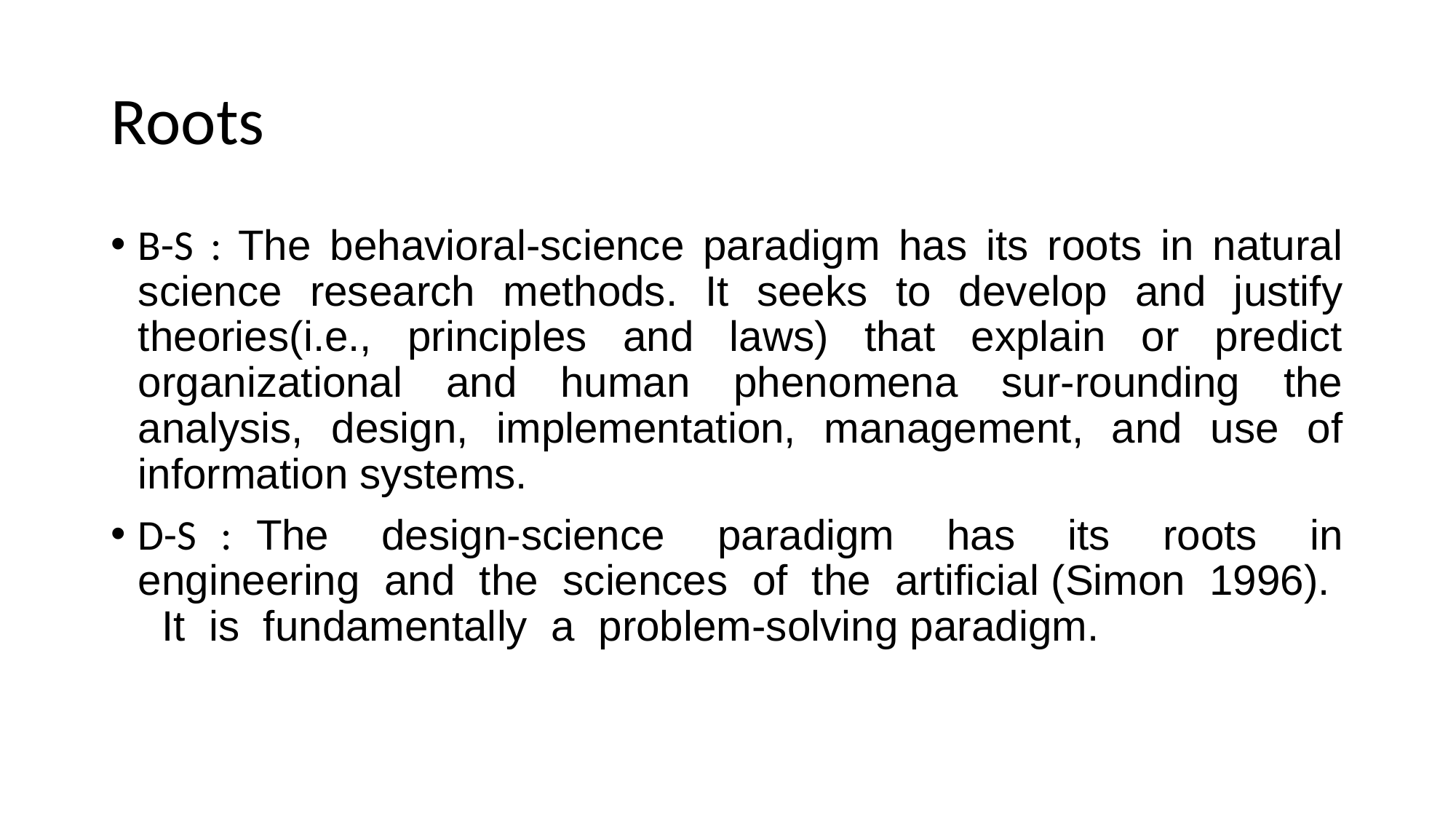

# Roots
B-S : The behavioral-science paradigm has its roots in natural science research methods. It seeks to develop and justify theories(i.e., principles and laws) that explain or predict organizational and human phenomena sur-rounding the analysis, design, implementation, management, and use of information systems.
D-S : The  design-science  paradigm  has  its  roots  in engineering  and  the  sciences  of  the  artificial (Simon  1996).    It  is  fundamentally  a  problem-solving paradigm.